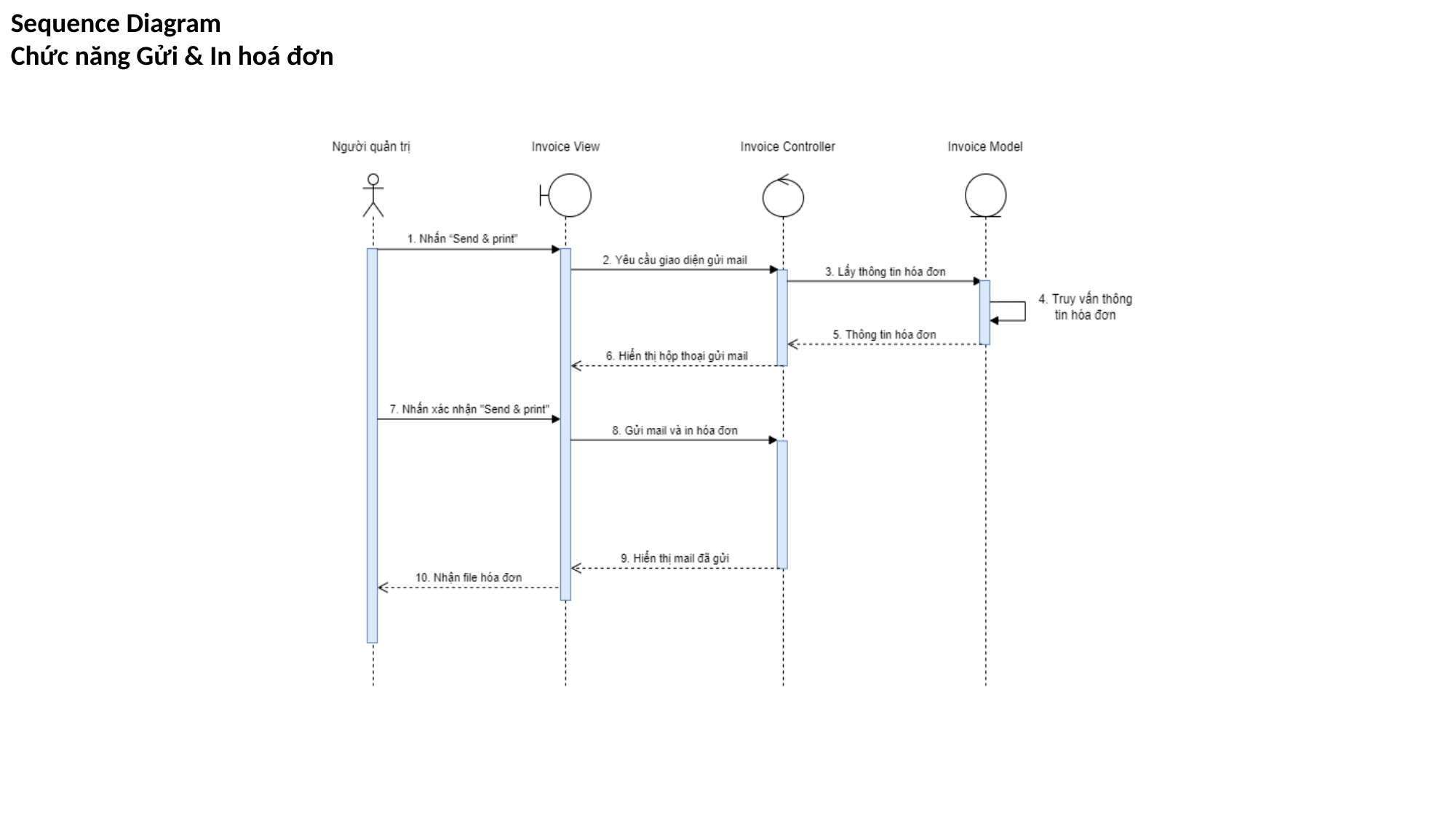

Sequence Diagram
Chức năng Gửi & In hoá đơn